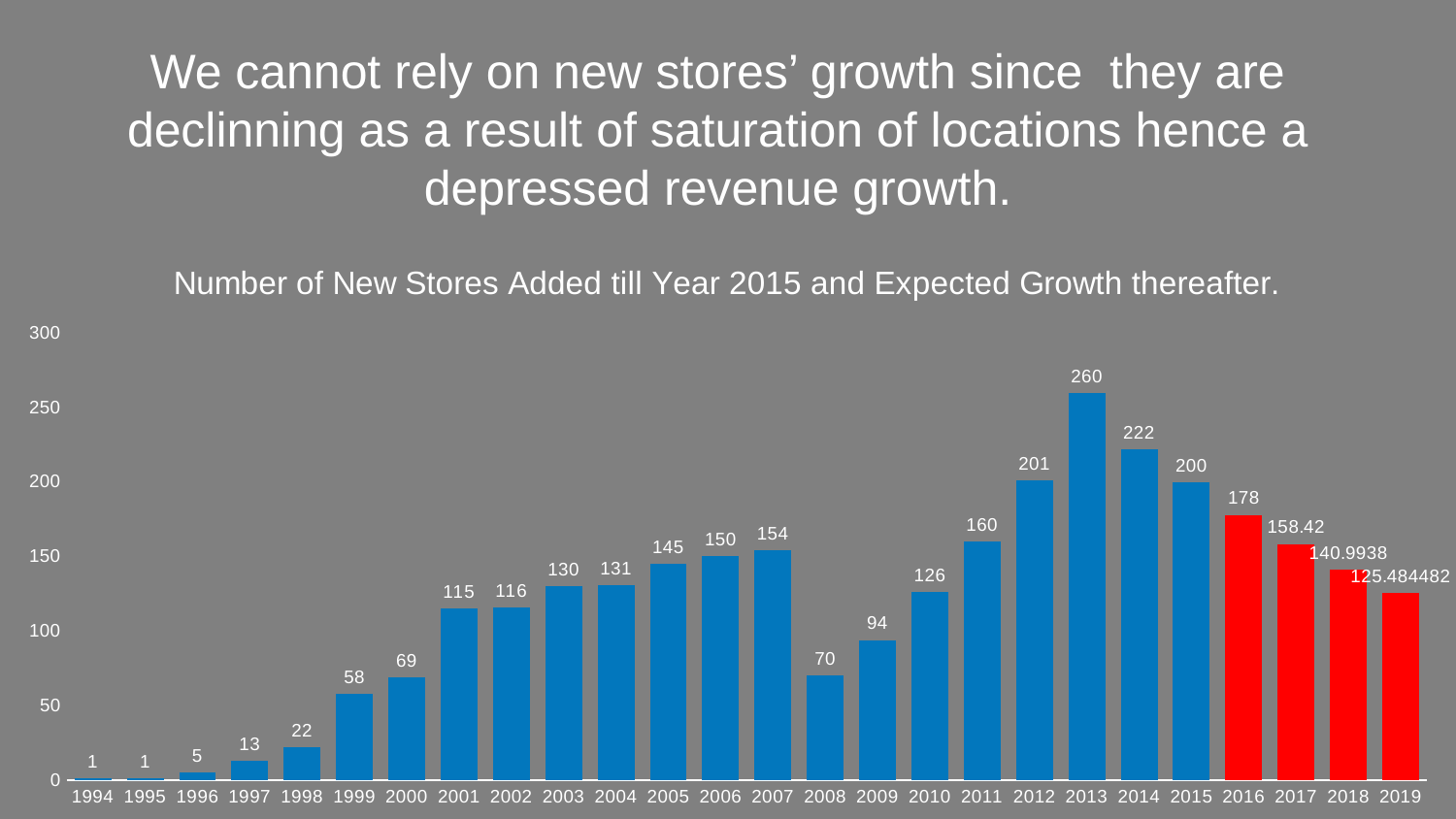

We cannot rely on new stores’ growth since  they are declinning as a result of saturation of locations hence a depressed revenue growth.

### Chart: Number of New Stores Added till Year 2015 and Expected Growth thereafter.

| Category | Number of Stores |
|---|---|
| 1994 | 1.0 |
| 1995 | 1.0 |
| 1996 | 5.0 |
| 1997 | 13.0 |
| 1998 | 22.0 |
| 1999 | 58.0 |
| 2000 | 69.0 |
| 2001 | 115.0 |
| 2002 | 116.0 |
| 2003 | 130.0 |
| 2004 | 131.0 |
| 2005 | 145.0 |
| 2006 | 150.0 |
| 2007 | 154.0 |
| 2008 | 70.0 |
| 2009 | 94.0 |
| 2010 | 126.0 |
| 2011 | 160.0 |
| 2012 | 201.0 |
| 2013 | 260.0 |
| 2014 | 222.0 |
| 2015 | 200.0 |
| 2016 | 178.0 |
| 2017 | 158.42000000000002 |
| 2018 | 140.99380000000002 |
| 2019 | 125.48448200000001 |